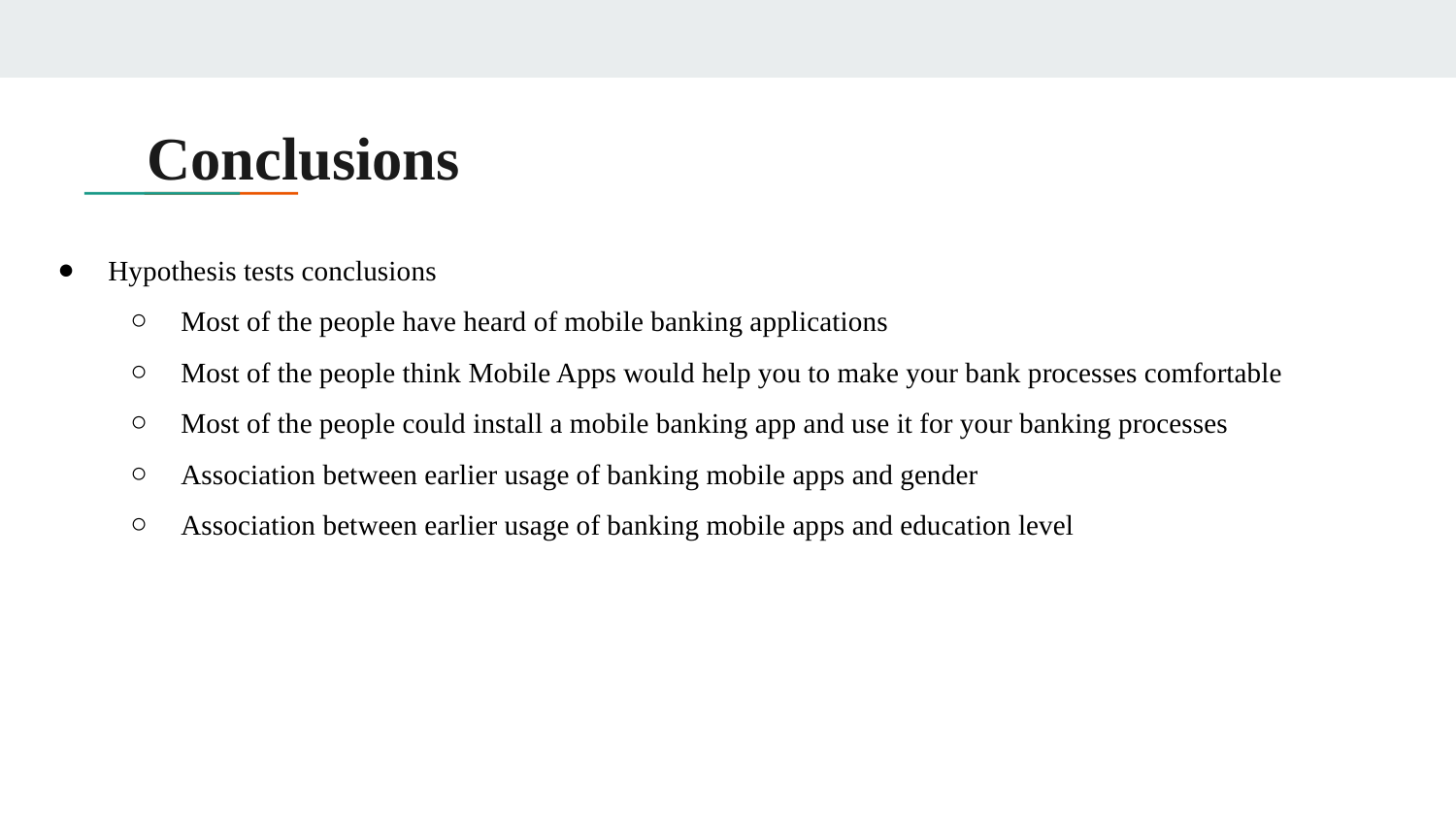

# Conclusions
Hypothesis tests conclusions
Most of the people have heard of mobile banking applications
Most of the people think Mobile Apps would help you to make your bank processes comfortable
Most of the people could install a mobile banking app and use it for your banking processes
Association between earlier usage of banking mobile apps and gender
Association between earlier usage of banking mobile apps and education level